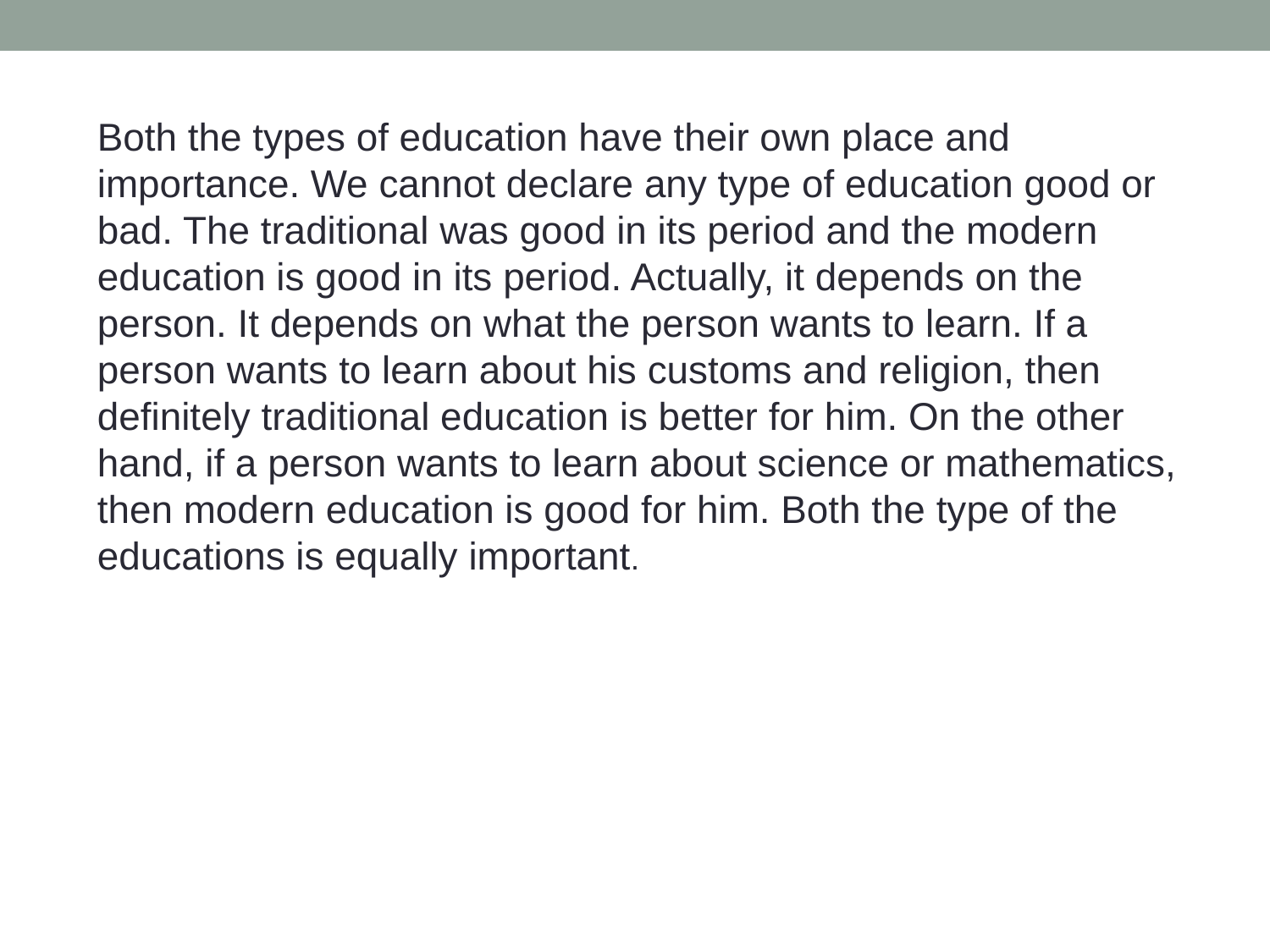

Both the types of education have their own place and importance. We cannot declare any type of education good or bad. The traditional was good in its period and the modern education is good in its period. Actually, it depends on the person. It depends on what the person wants to learn. If a person wants to learn about his customs and religion, then definitely traditional education is better for him. On the other hand, if a person wants to learn about science or mathematics, then modern education is good for him. Both the type of the educations is equally important.